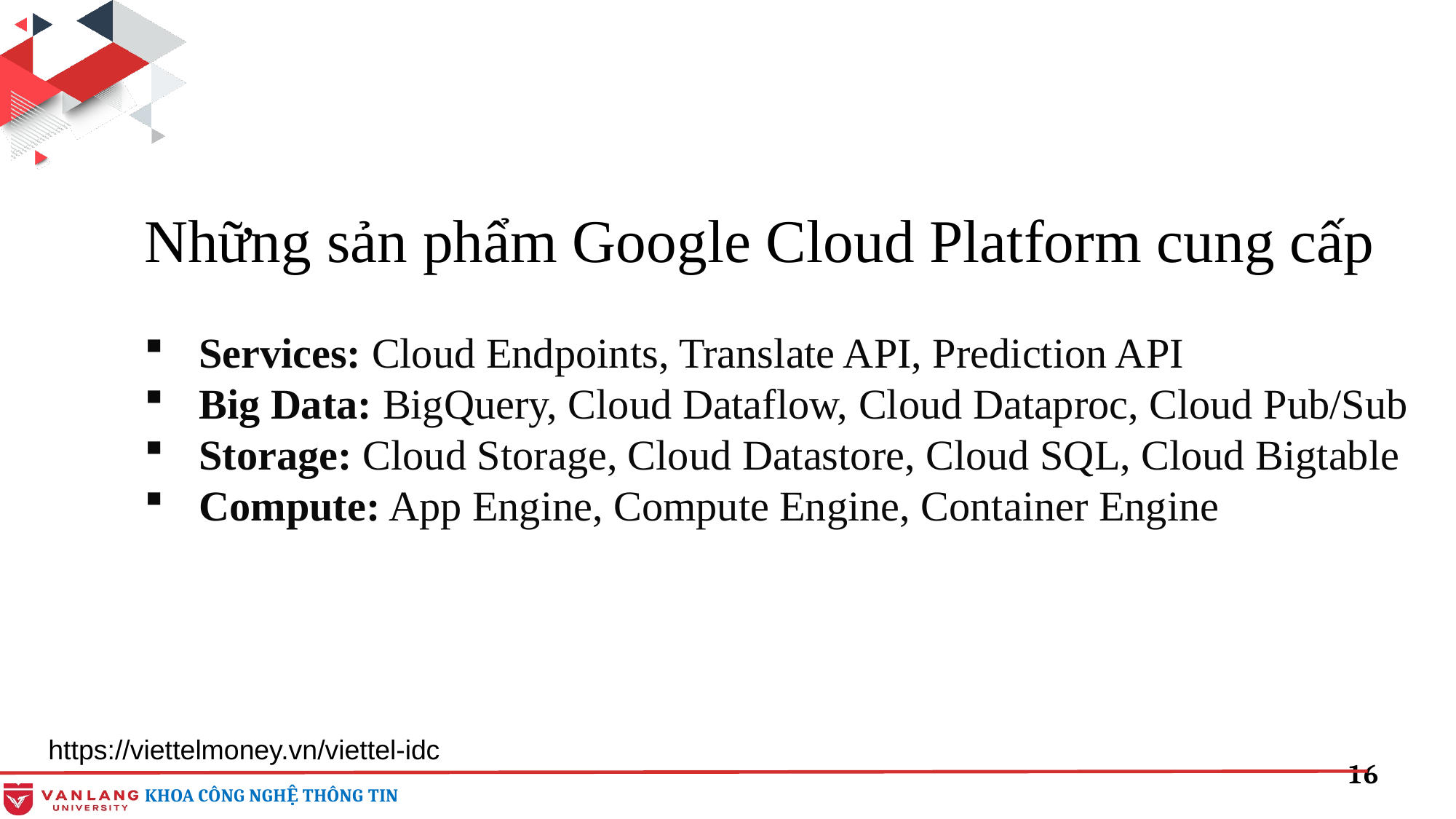

Những sản phẩm Google Cloud Platform cung cấp

Services: Cloud Endpoints, Translate API, Prediction API
Big Data: BigQuery, Cloud Dataflow, Cloud Dataproc, Cloud Pub/Sub
Storage: Cloud Storage, Cloud Datastore, Cloud SQL, Cloud Bigtable
Compute: App Engine, Compute Engine, Container Engine
https://viettelmoney.vn/viettel-idc